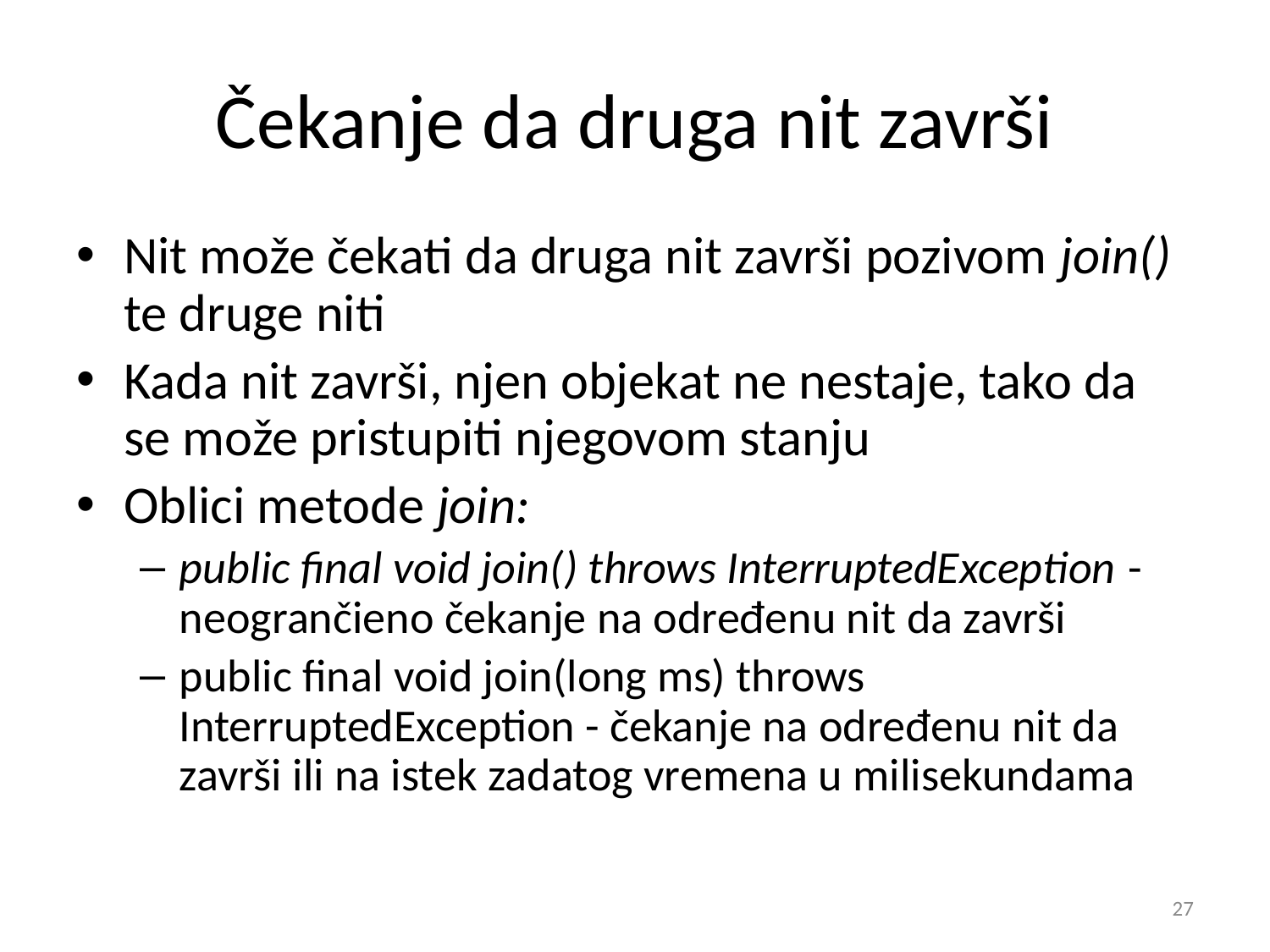

# Čekanje da druga nit završi
Nit može čekati da druga nit završi pozivom join() te druge niti
Kada nit završi, njen objekat ne nestaje, tako da se može pristupiti njegovom stanju
Oblici metode join:
public final void join() throws InterruptedException - neogrančieno čekanje na određenu nit da završi
public final void join(long ms) throws InterruptedException - čekanje na određenu nit da završi ili na istek zadatog vremena u milisekundama
27